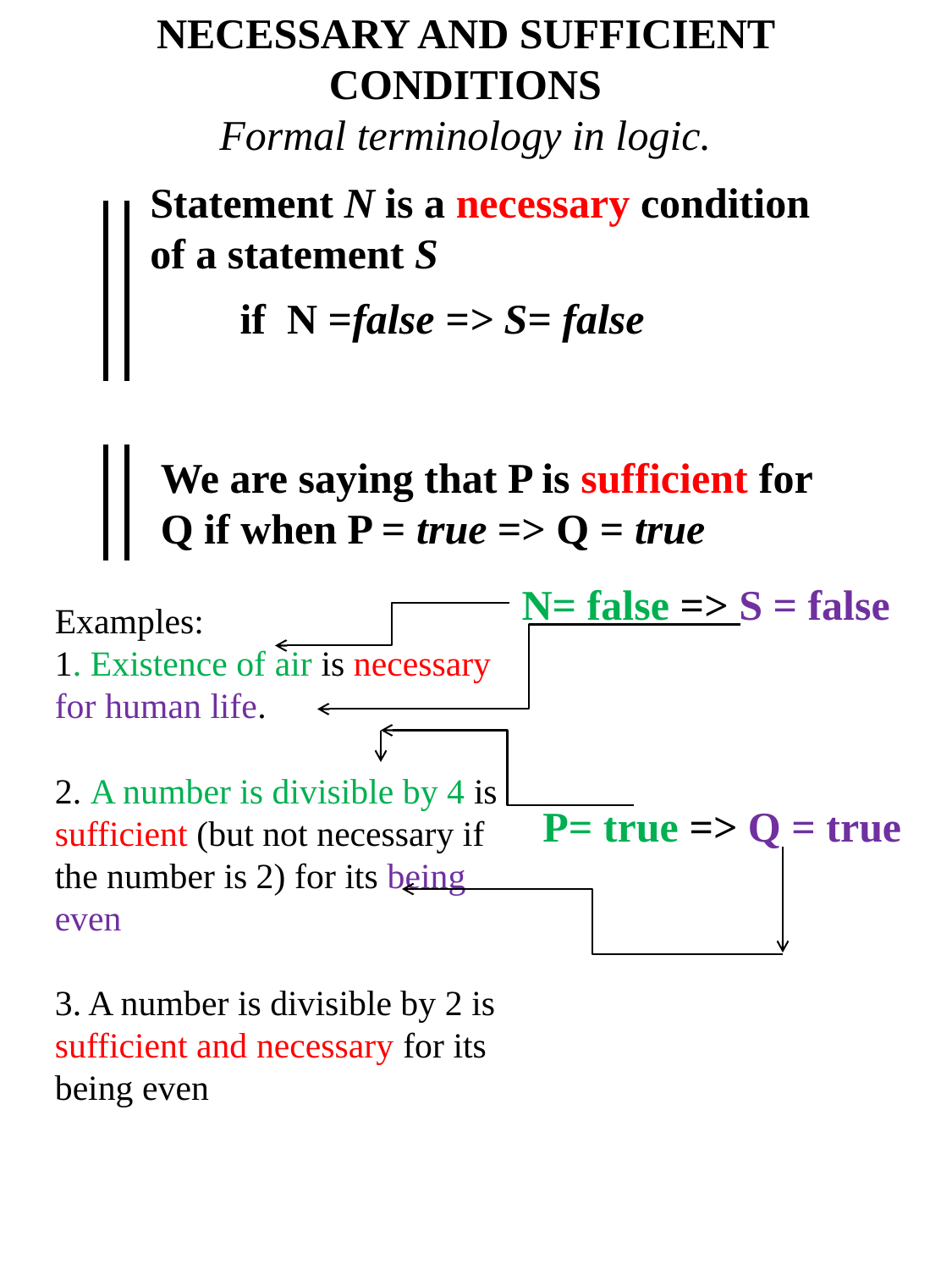

NECESSARY AND SUFFICIENT CONDITIONS
Formal terminology in logic.
Statement N is a necessary condition of a statement S
if  N =false => S= false
We are saying that P is sufficient for  Q if when P = true => Q = true
N= false => S = false
Examples:
1. Existence of air is necessary for human life.

2. A number is divisible by 4 is sufficient (but not necessary if the number is 2) for its being even

3. A number is divisible by 2 is sufficient and necessary for its being even

P= true => Q = true